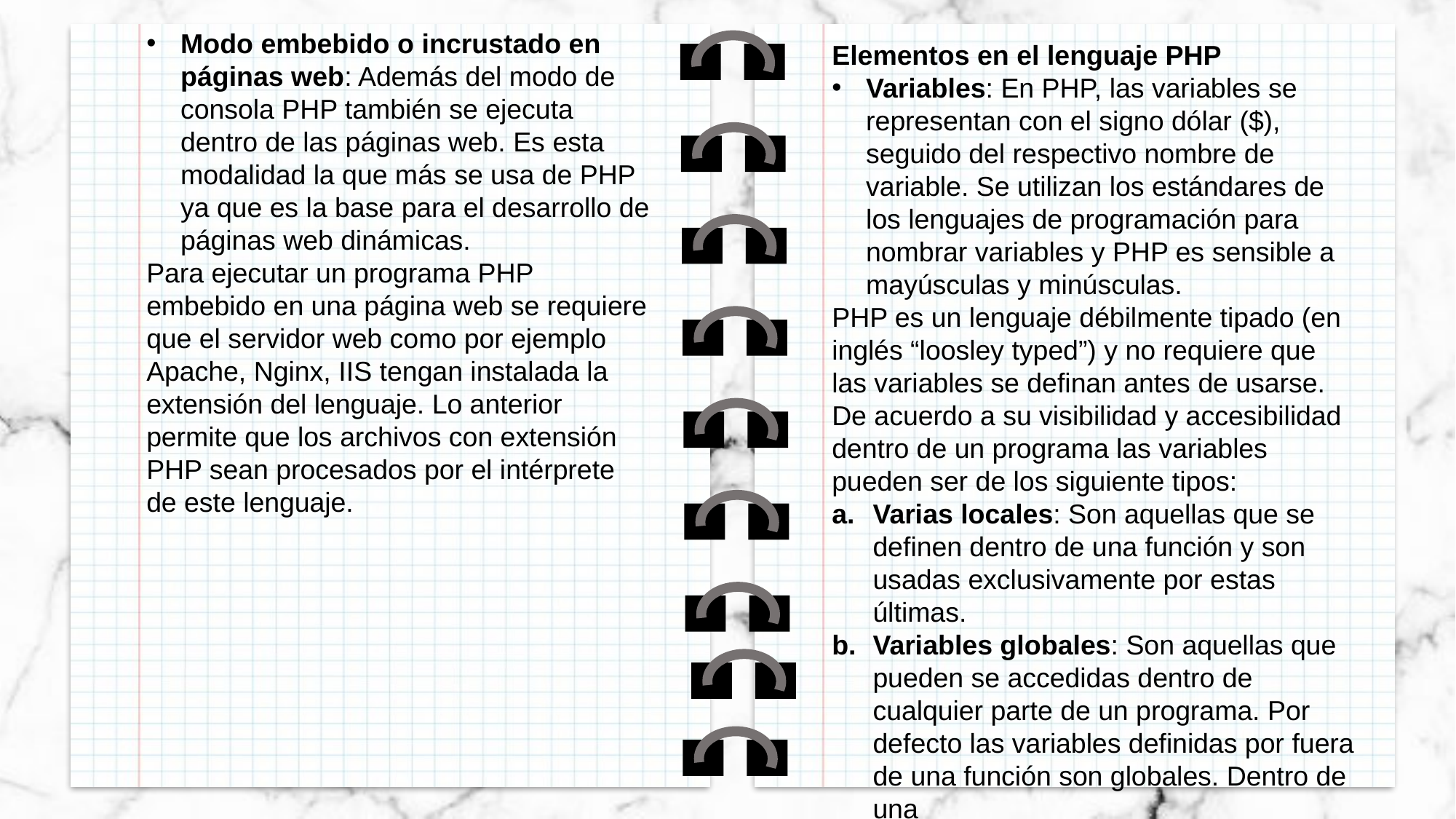

Modo embebido o incrustado en páginas web: Además del modo de consola PHP también se ejecuta dentro de las páginas web. Es esta modalidad la que más se usa de PHP ya que es la base para el desarrollo de páginas web dinámicas.
Para ejecutar un programa PHP embebido en una página web se requiere que el servidor web como por ejemplo Apache, Nginx, IIS tengan instalada la extensión del lenguaje. Lo anterior permite que los archivos con extensión PHP sean procesados por el intérprete de este lenguaje.
Elementos en el lenguaje PHP
Variables: En PHP, las variables se representan con el signo dólar ($), seguido del respectivo nombre de variable. Se utilizan los estándares de los lenguajes de programación para nombrar variables y PHP es sensible a mayúsculas y minúsculas.
PHP es un lenguaje débilmente tipado (en inglés “loosley typed”) y no requiere que las variables se definan antes de usarse. De acuerdo a su visibilidad y accesibilidad dentro de un programa las variables pueden ser de los siguiente tipos:
Varias locales: Son aquellas que se definen dentro de una función y son usadas exclusivamente por estas últimas.
Variables globales: Son aquellas que pueden se accedidas dentro de cualquier parte de un programa. Por defecto las variables definidas por fuera de una función son globales. Dentro de una